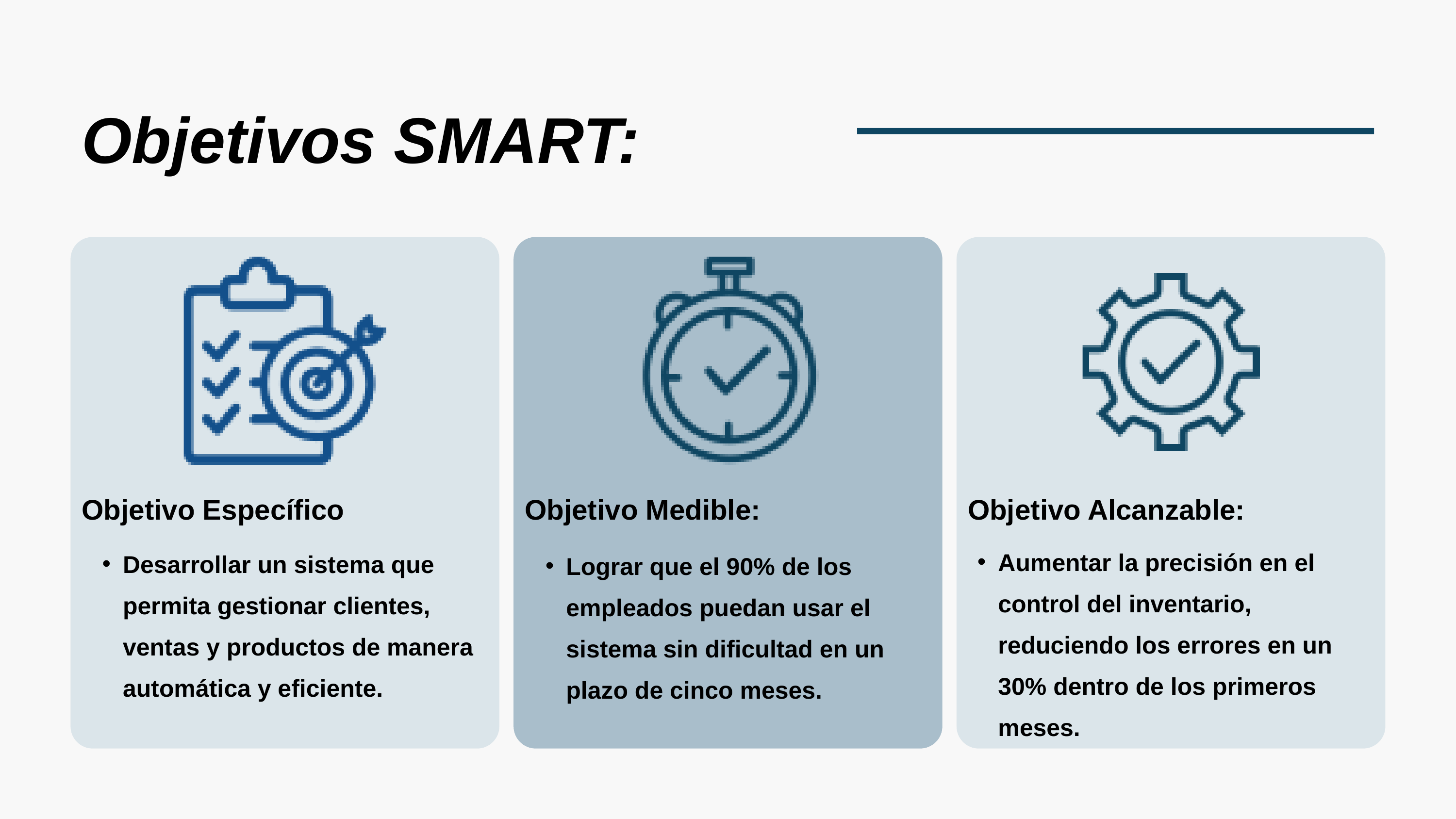

Objetivos SMART:

Objetivo Específico
Objetivo Medible:
Objetivo Alcanzable:
Aumentar la precisión en el control del inventario, reduciendo los errores en un 30% dentro de los primeros meses.

Desarrollar un sistema que permita gestionar clientes, ventas y productos de manera automática y eficiente.
Lograr que el 90% de los empleados puedan usar el sistema sin dificultad en un plazo de cinco meses.